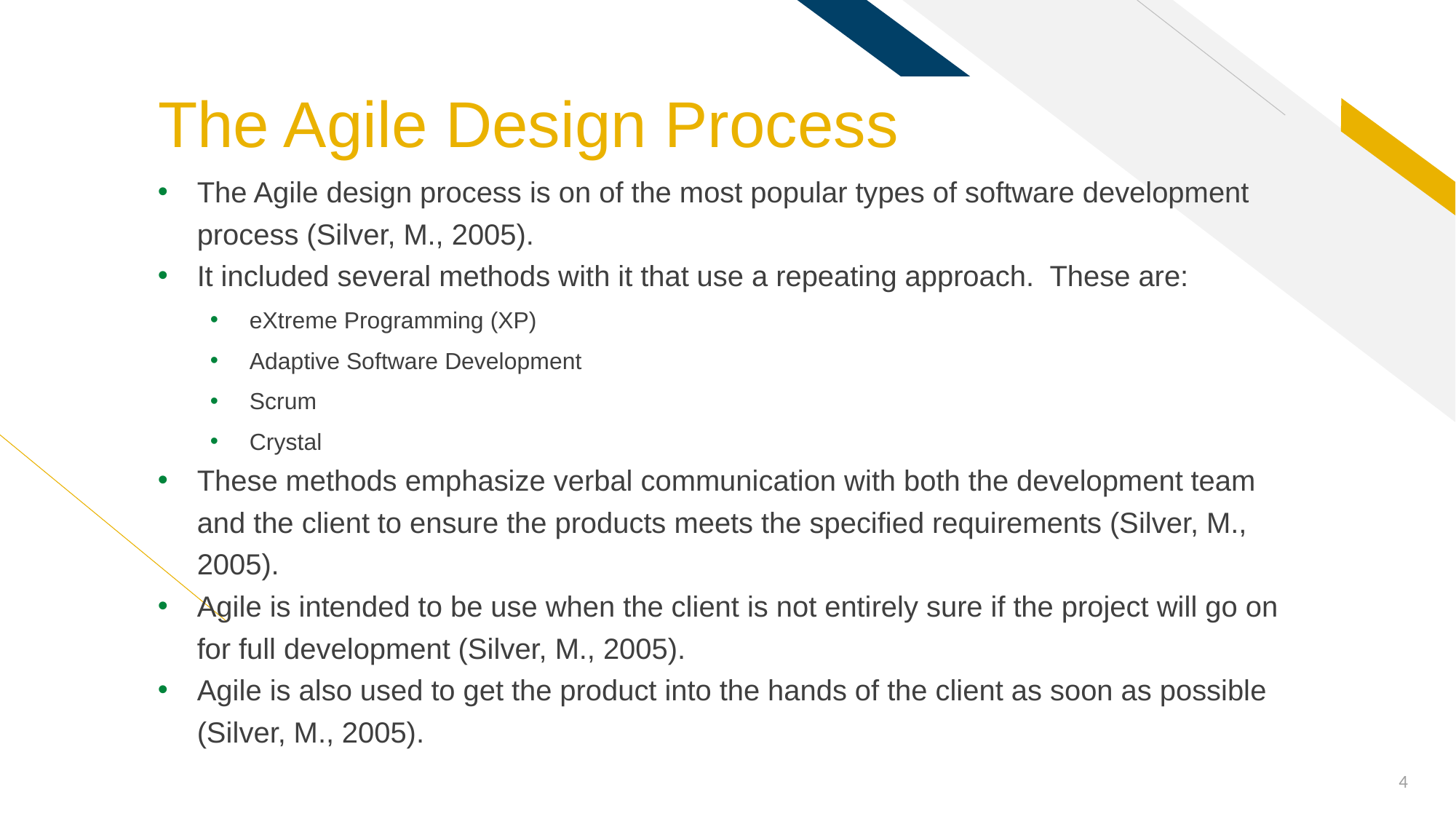

# The Agile Design Process
The Agile design process is on of the most popular types of software development process (Silver, M., 2005).
It included several methods with it that use a repeating approach.  These are:
eXtreme Programming (XP)
Adaptive Software Development
Scrum
Crystal
These methods emphasize verbal communication with both the development team and the client to ensure the products meets the specified requirements (Silver, M., 2005).
Agile is intended to be use when the client is not entirely sure if the project will go on for full development (Silver, M., 2005).
Agile is also used to get the product into the hands of the client as soon as possible (Silver, M., 2005).

4